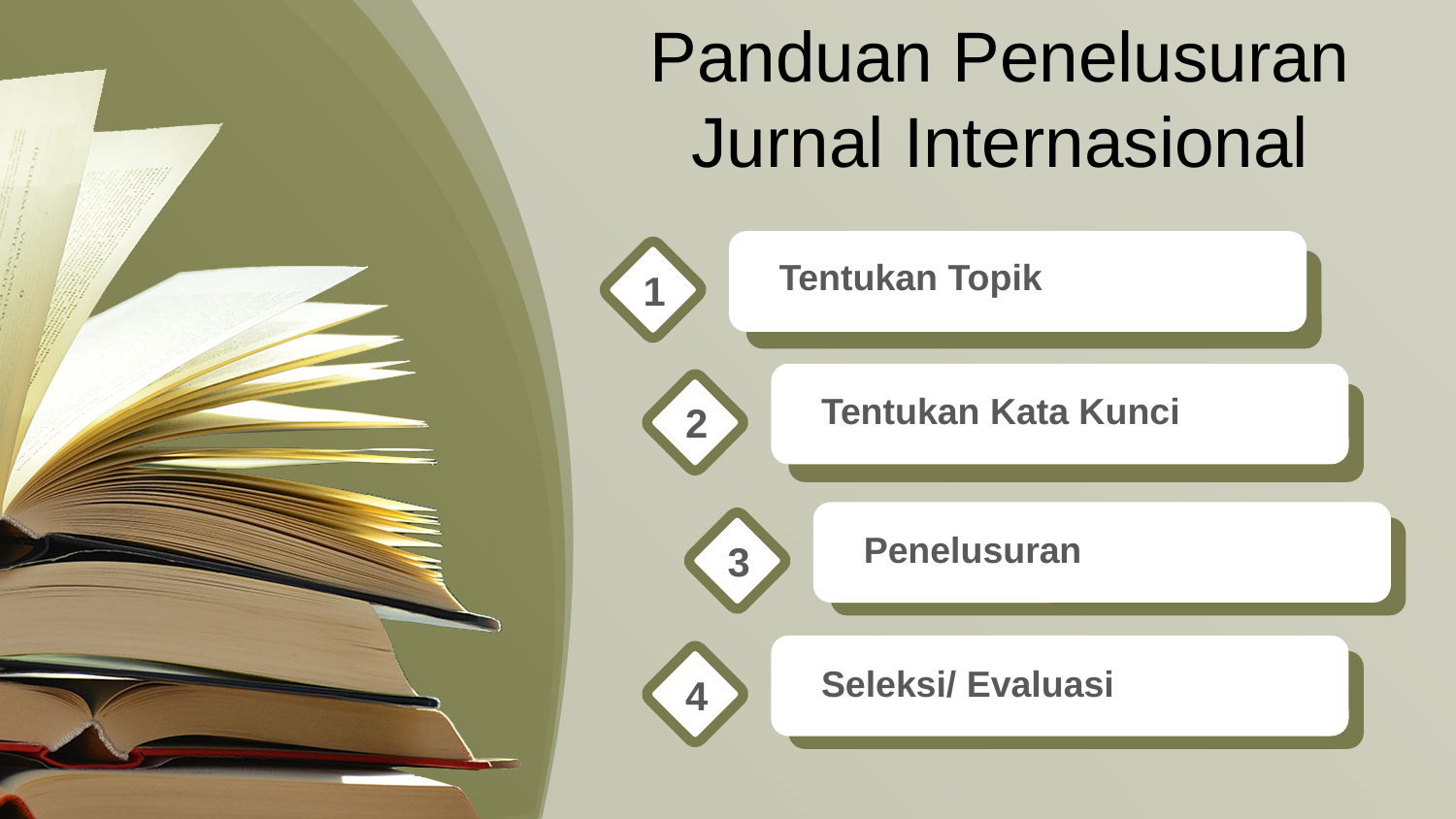

Panduan Penelusuran
Jurnal Internasional

Tentukan Topik

1

Tentukan Kata Kunci

2

Penelusuran

3

Seleksi/ Evaluasi

4